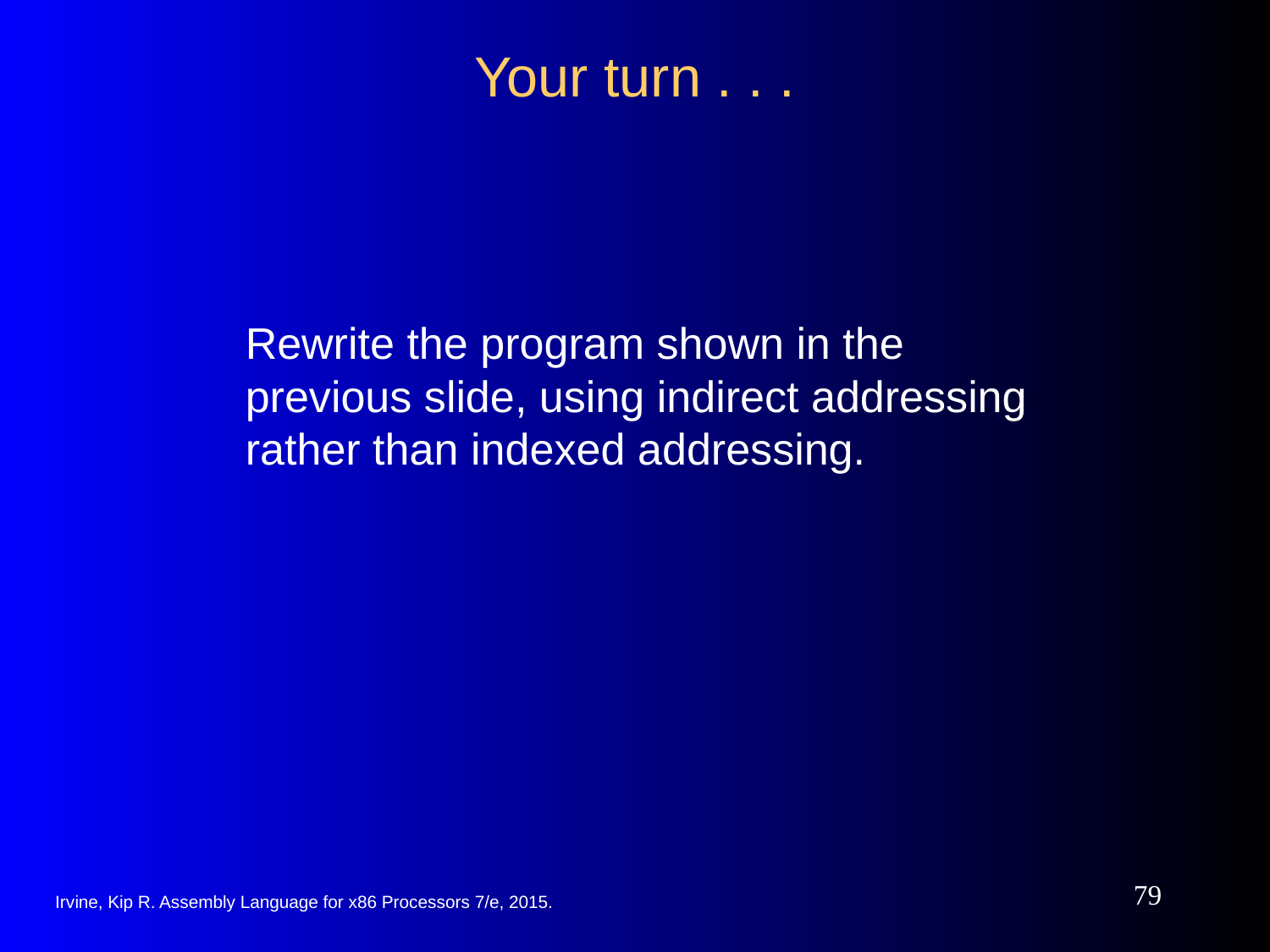

# Your turn . . .
Rewrite the program shown in the previous slide, using indirect addressing rather than indexed addressing.
79
Irvine, Kip R. Assembly Language for x86 Processors 7/e, 2015.